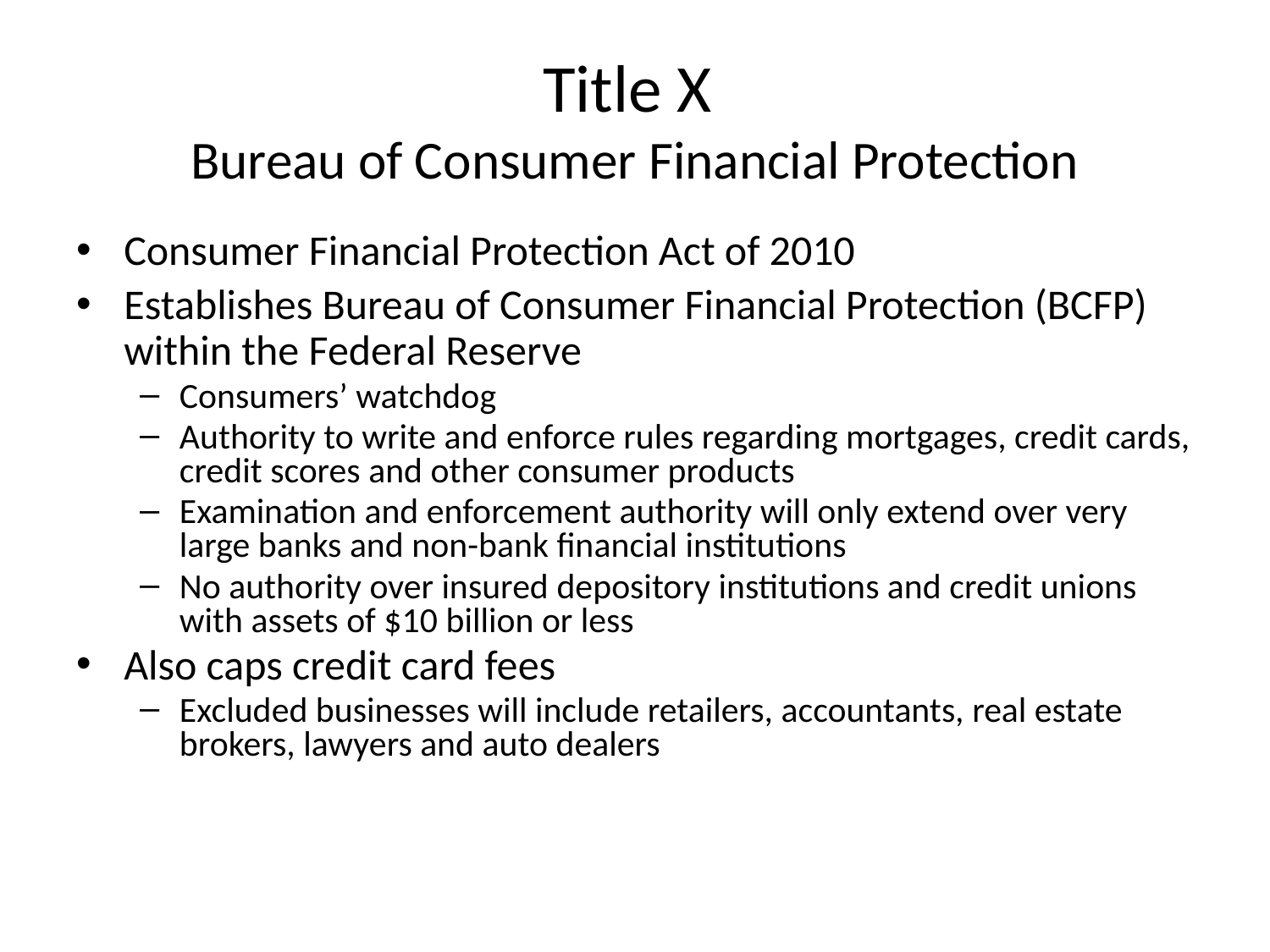

# Title X Bureau of Consumer Financial Protection
Consumer Financial Protection Act of 2010
Establishes Bureau of Consumer Financial Protection (BCFP) within the Federal Reserve
Consumers’ watchdog
Authority to write and enforce rules regarding mortgages, credit cards, credit scores and other consumer products
Examination and enforcement authority will only extend over very large banks and non-bank financial institutions
No authority over insured depository institutions and credit unions with assets of $10 billion or less
Also caps credit card fees
Excluded businesses will include retailers, accountants, real estate brokers, lawyers and auto dealers